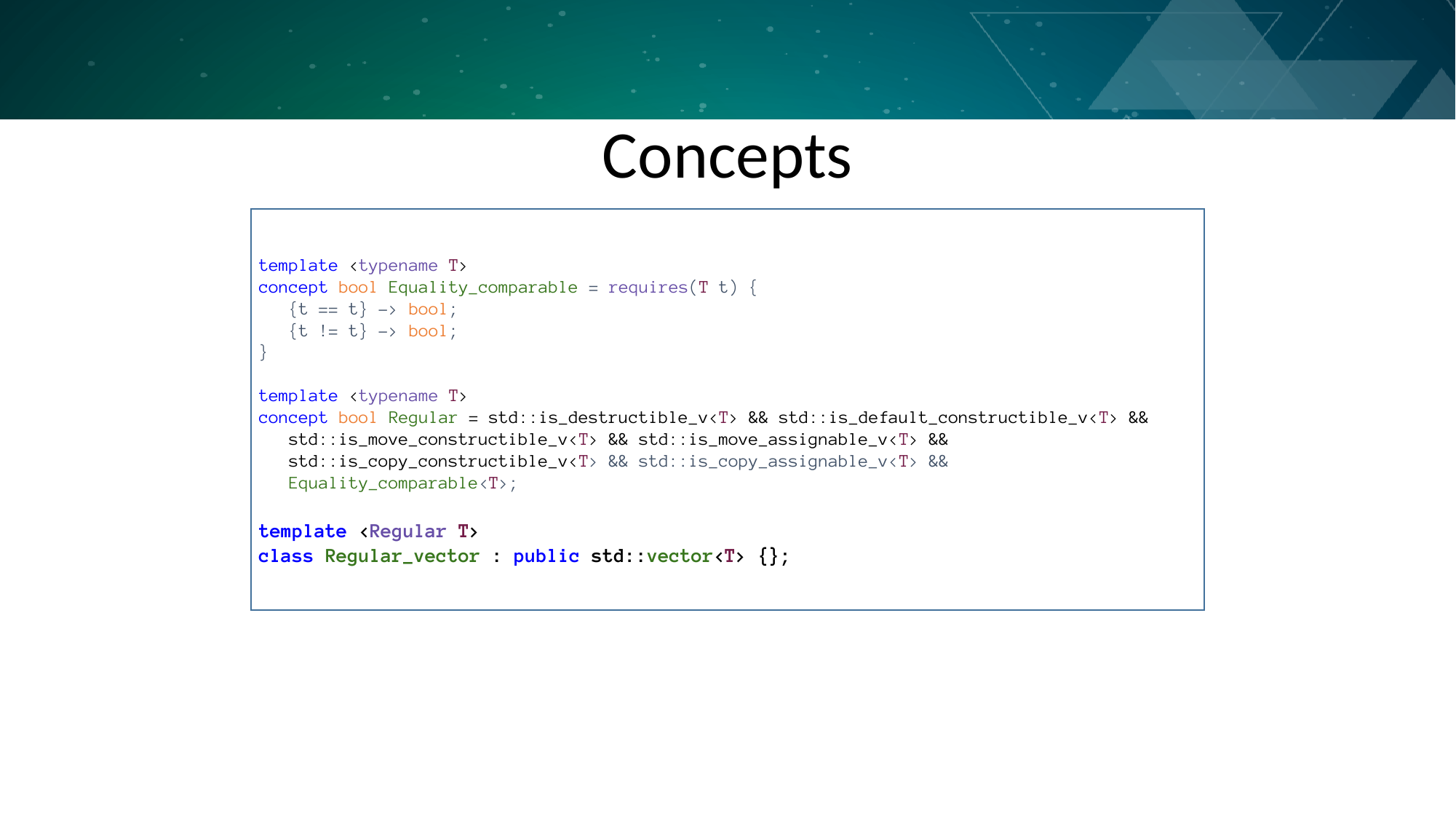

# Concepts
template <typename T>
concept bool Equality_comparable = requires(T t) {
   {t == t} -> bool;
   {t != t} -> bool;
}

template <typename T>
concept bool Regular = std::is_destructible_v<T> && std::is_default_constructible_v<T> &&
   std::is_move_constructible_v<T> && std::is_move_assignable_v<T> &&
   std::is_copy_constructible_v<T> && std::is_copy_assignable_v<T> &&
   Equality_comparable<T>;

template <Regular T>
class Regular_vector : public std::vector<T> {};